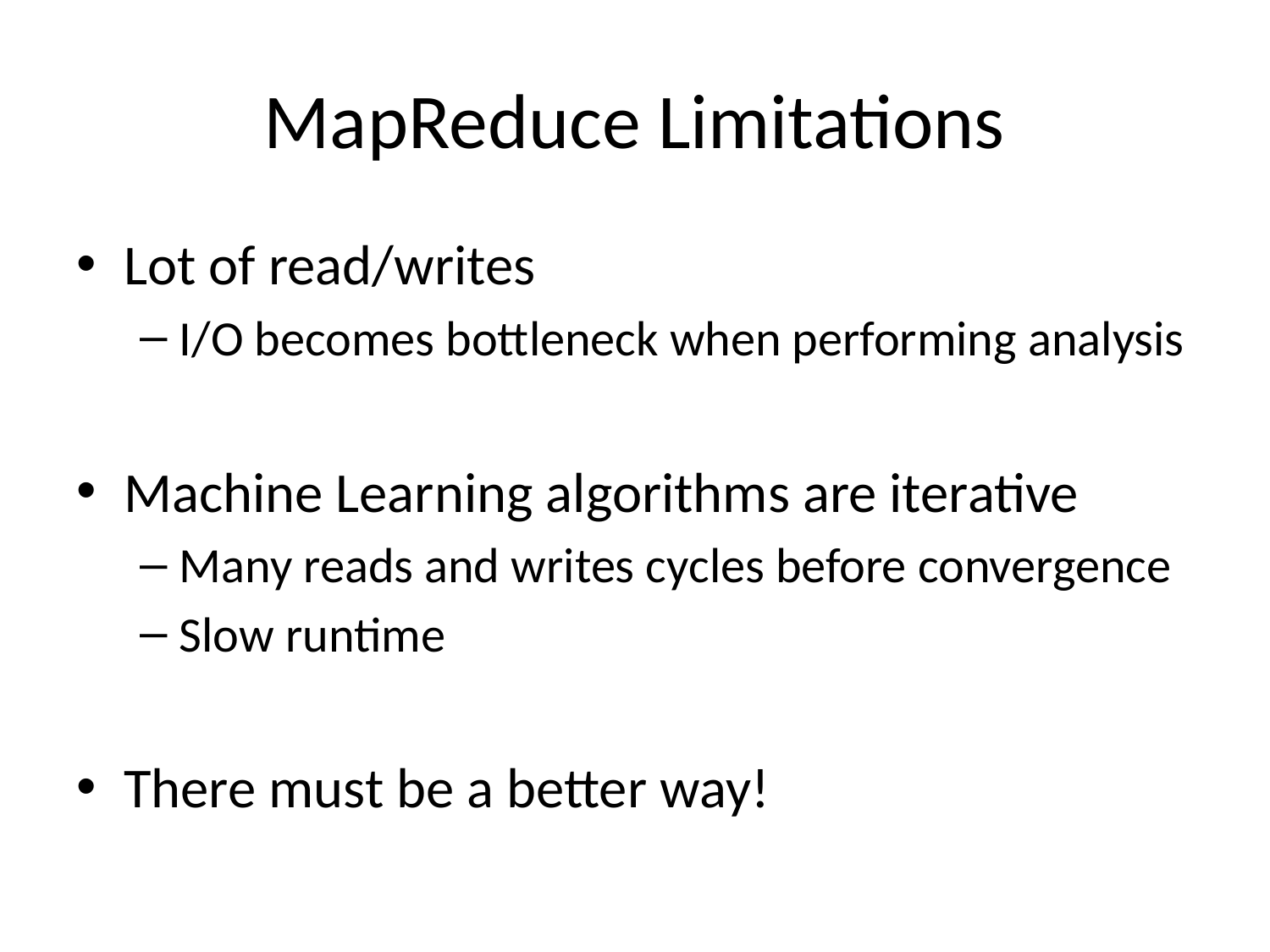

# MapReduce Limitations
Lot of read/writes
I/O becomes bottleneck when performing analysis

Machine Learning algorithms are iterative
Many reads and writes cycles before convergence
Slow runtime

There must be a better way!